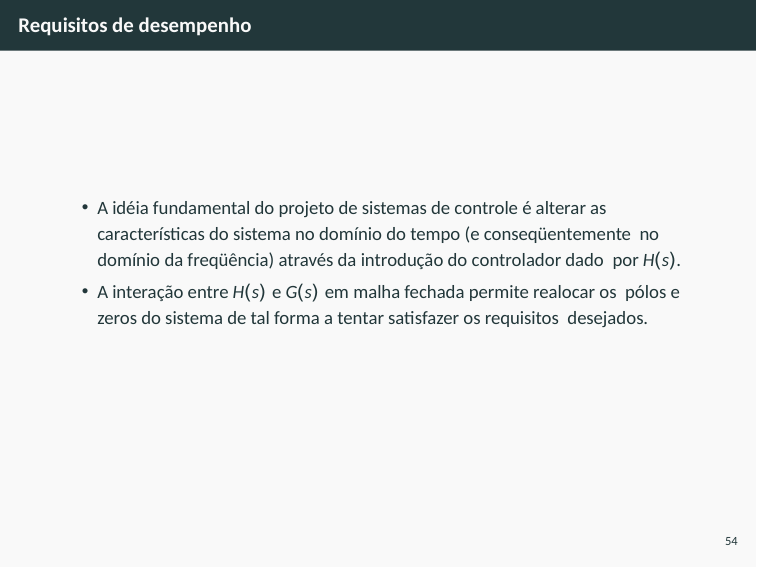

# Requisitos de desempenho
A idéia fundamental do projeto de sistemas de controle é alterar as  características do sistema no domínio do tempo (e conseqüentemente  no domínio da freqüência) através da introdução do controlador dado  por H(s).
A interação entre H(s) e G(s) em malha fechada permite realocar os  pólos e zeros do sistema de tal forma a tentar satisfazer os requisitos  desejados.
54